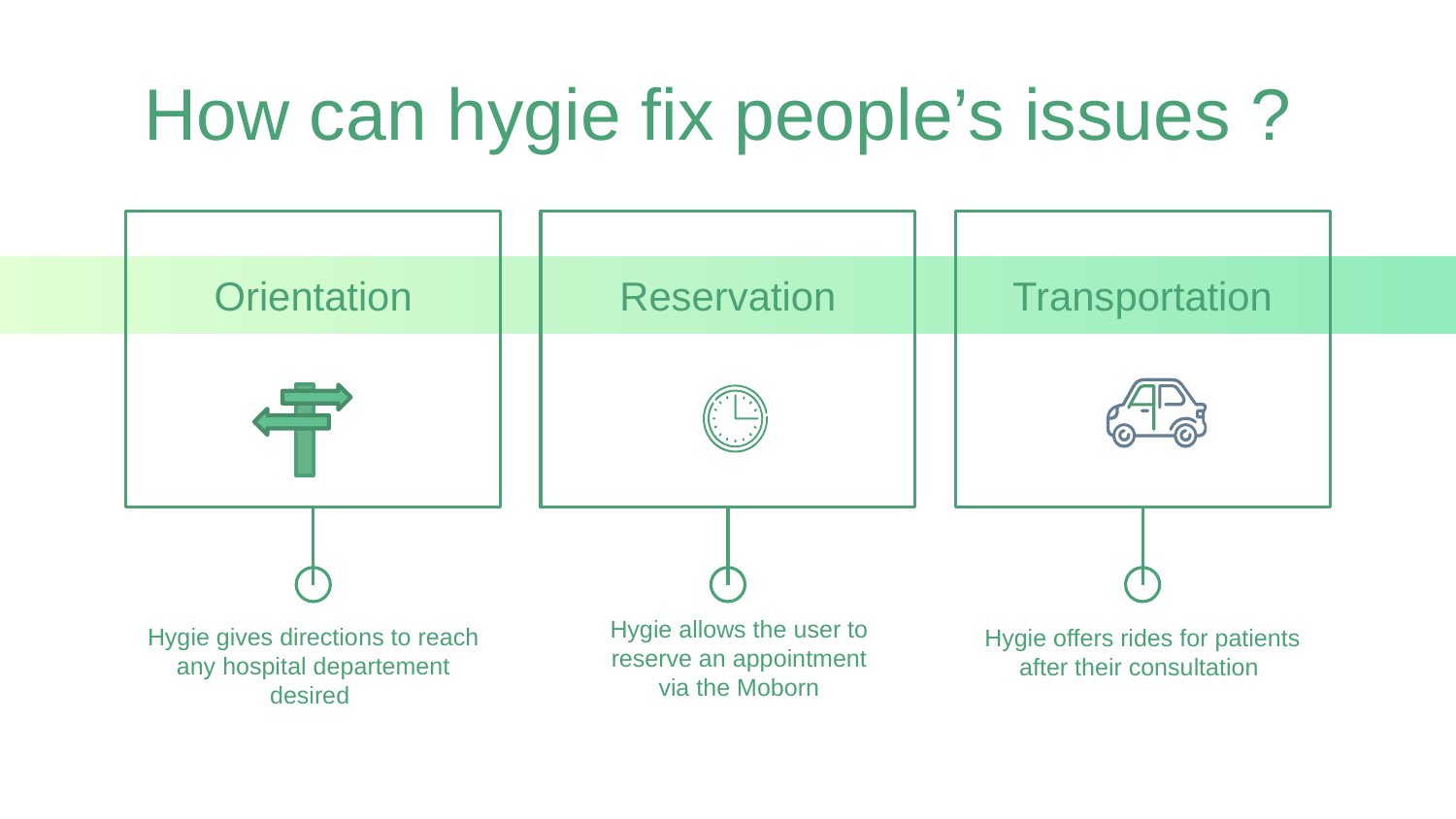

# How can hygie fix people’s issues ?

Orientation
Reservation
Transportation

Hygie offers rides for patients after their consultation
Hygie gives directions to reach any hospital departement desired
Hygie allows the user to reserve an appointment via the Moborn